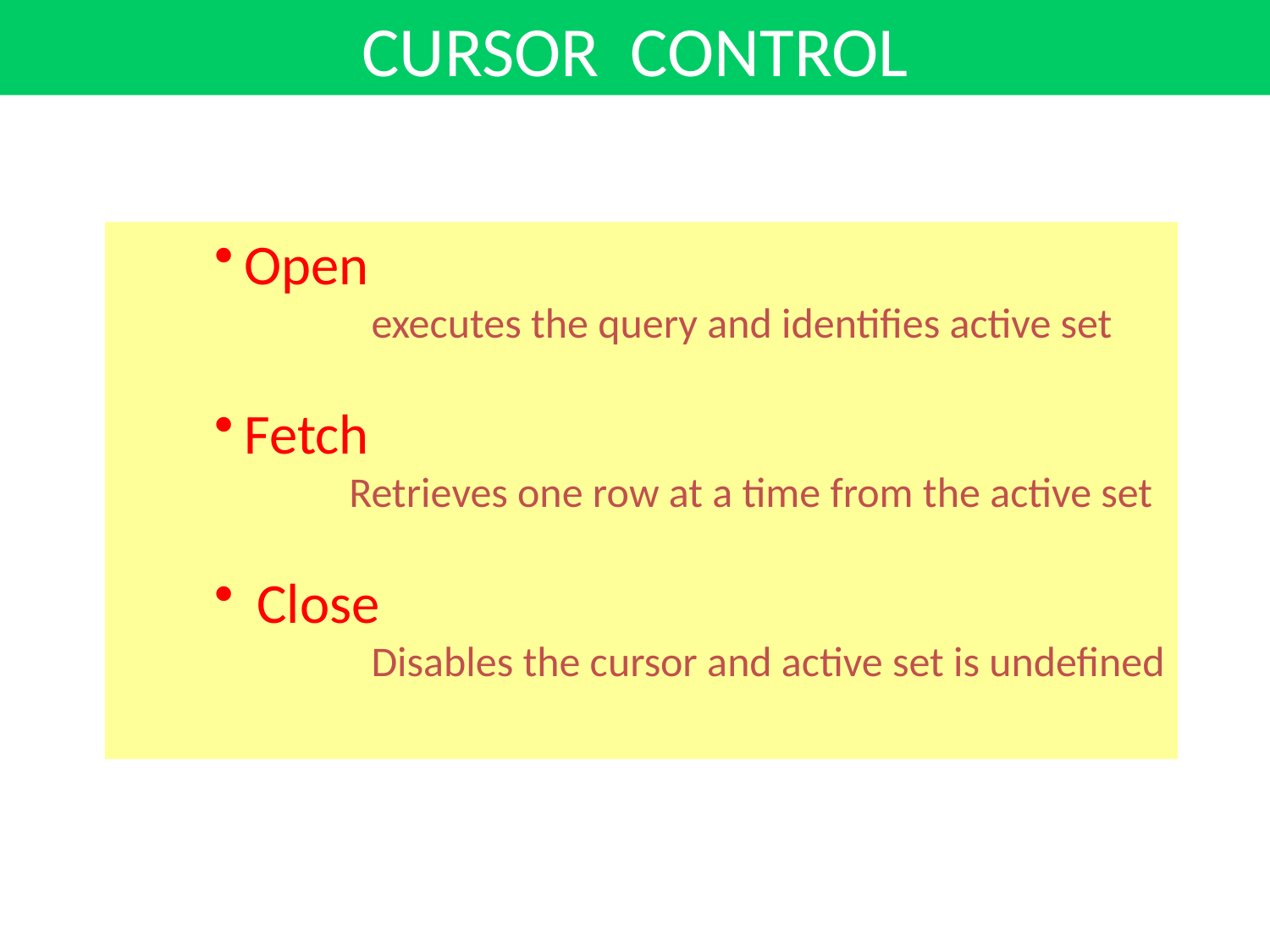

CURSOR  CONTROL
Open
	executes the query and identifies active set

Fetch
           Retrieves one row at a time from the active set

 Close
Disables the cursor and active set is undefined